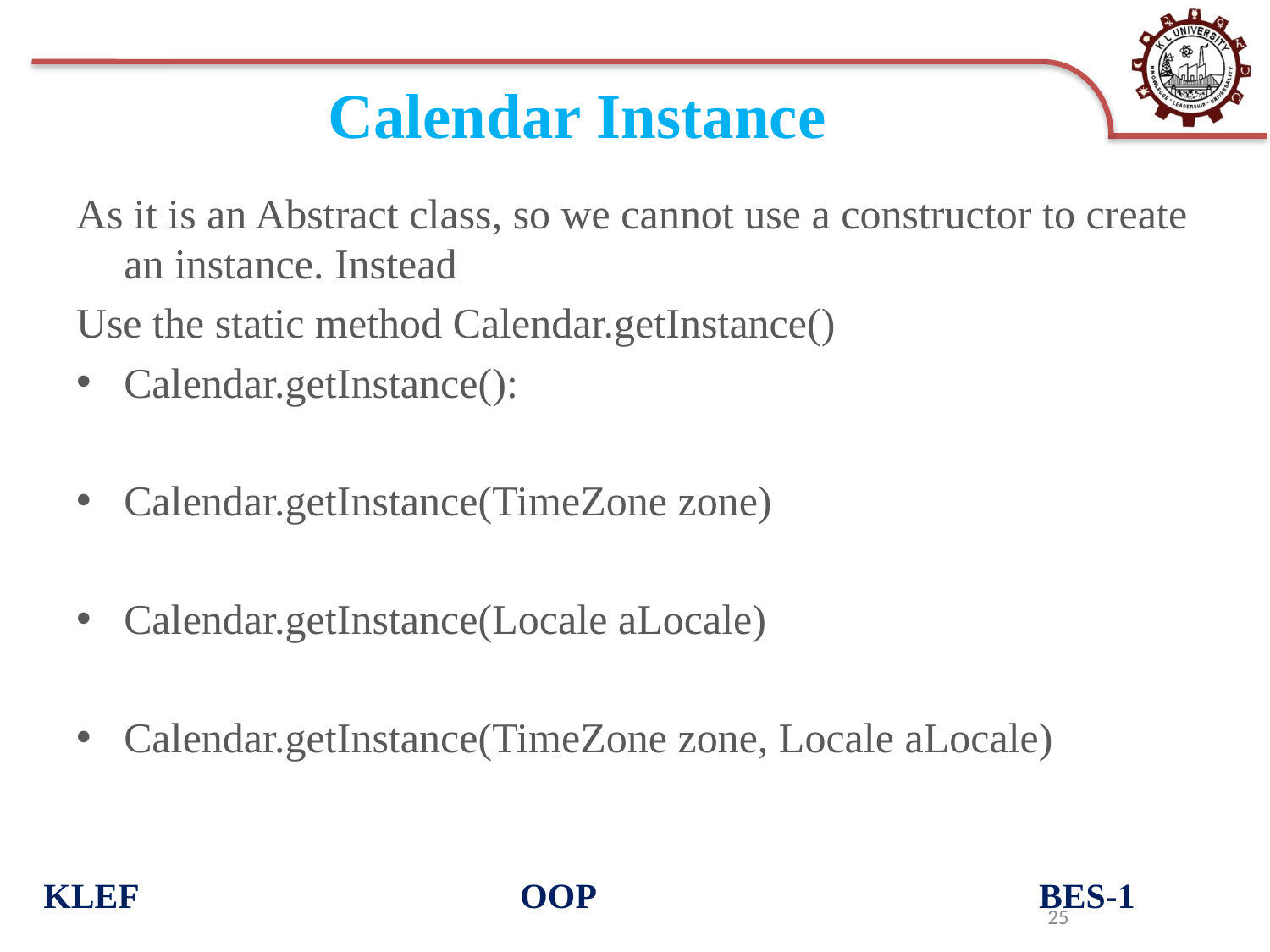

# Calendar Instance
As it is an Abstract class, so we cannot use a constructor to create an instance. Instead
Use the static method Calendar.getInstance()
Calendar.getInstance():

Calendar.getInstance(TimeZone zone)

Calendar.getInstance(Locale aLocale)

Calendar.getInstance(TimeZone zone, Locale aLocale)

KLEF                                           OOP                                                  BES-1
25